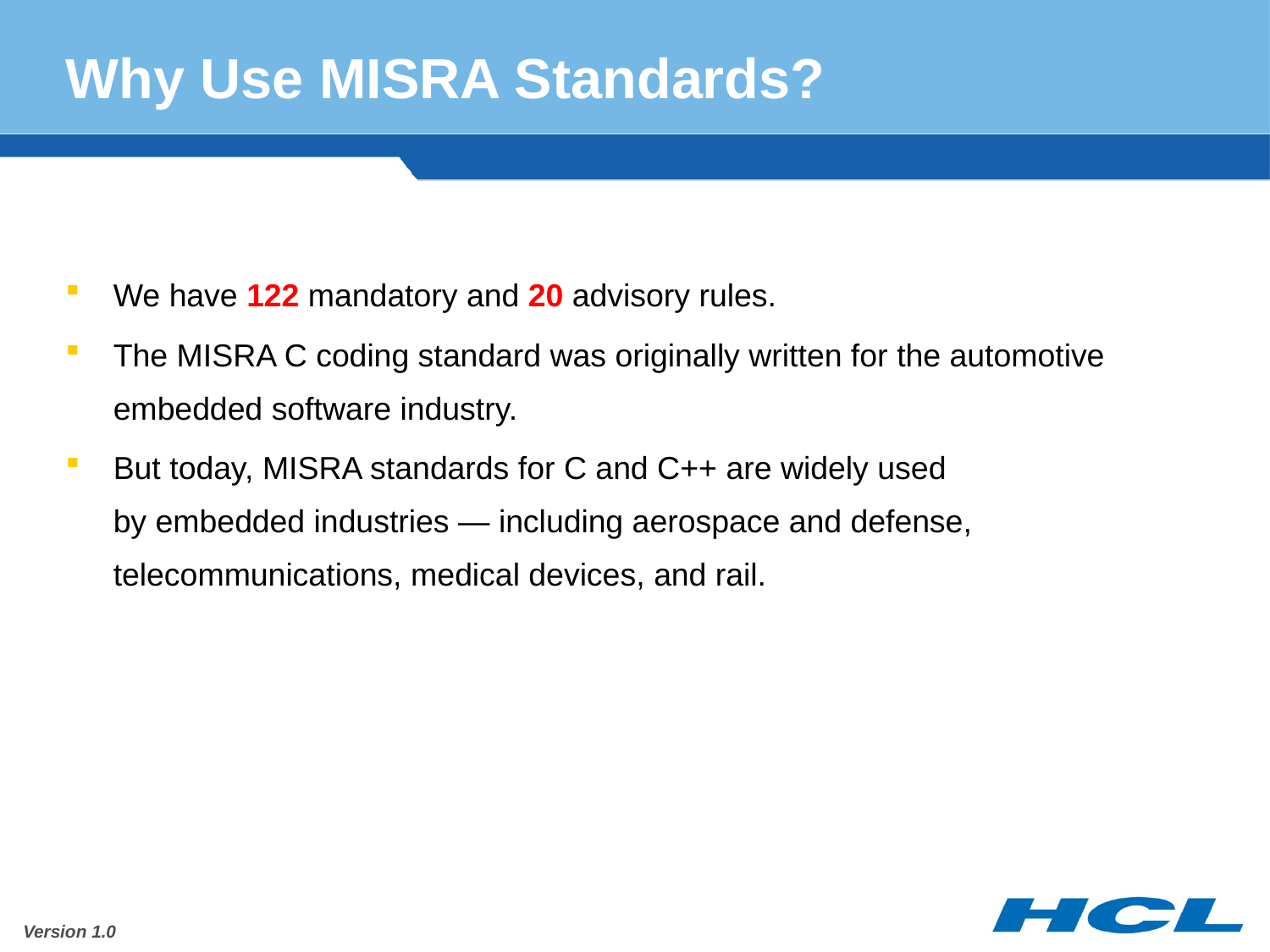

# Why Use MISRA Standards?
We have 122 mandatory and 20 advisory rules.
The MISRA C coding standard was originally written for the automotive embedded software industry.
But today, MISRA standards for C and C++ are widely used by embedded industries — including aerospace and defense, telecommunications, medical devices, and rail.
4